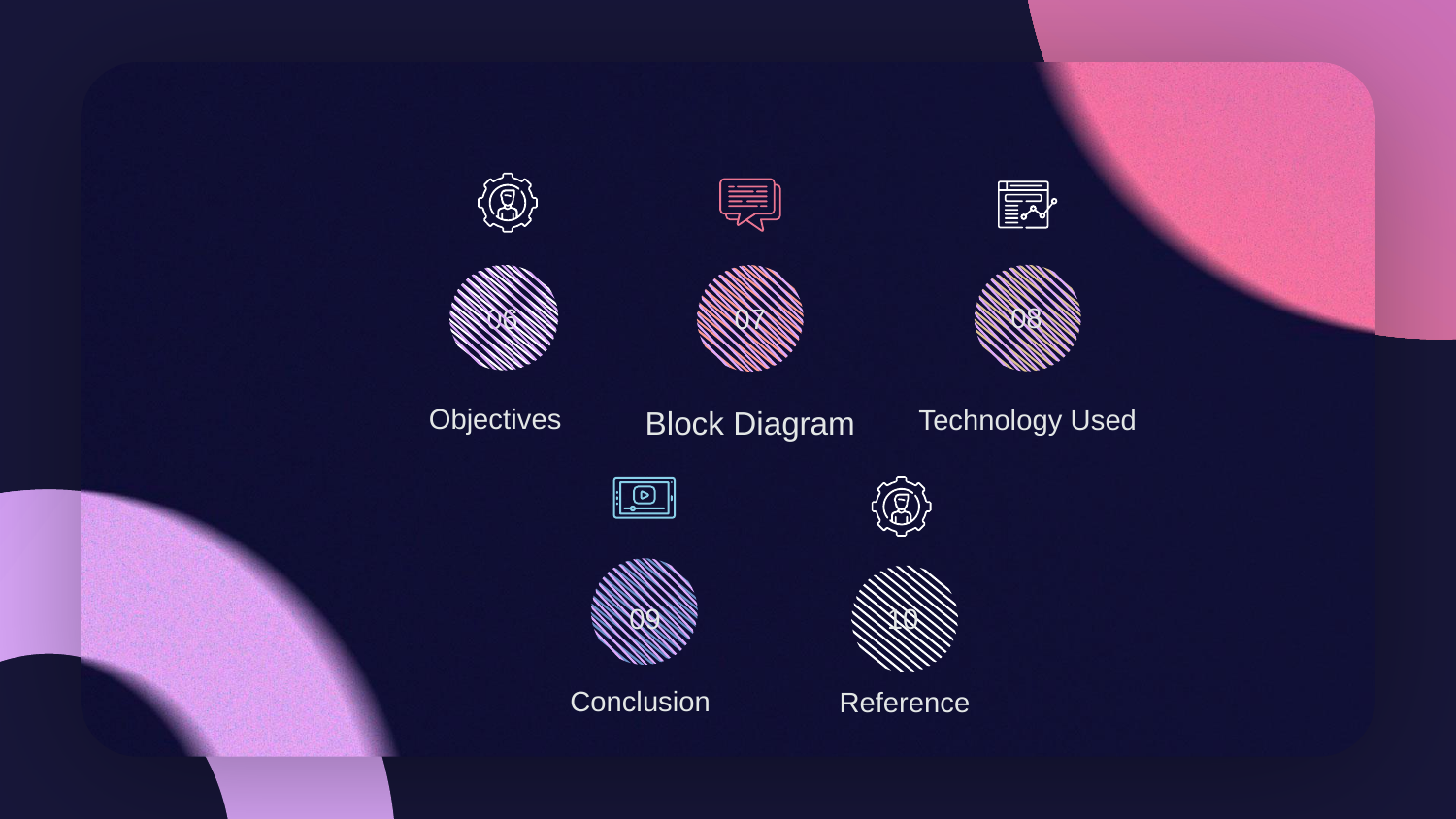

08
07
06

Objectives
Technology Used
Block Diagram

09
10
Conclusion
Reference